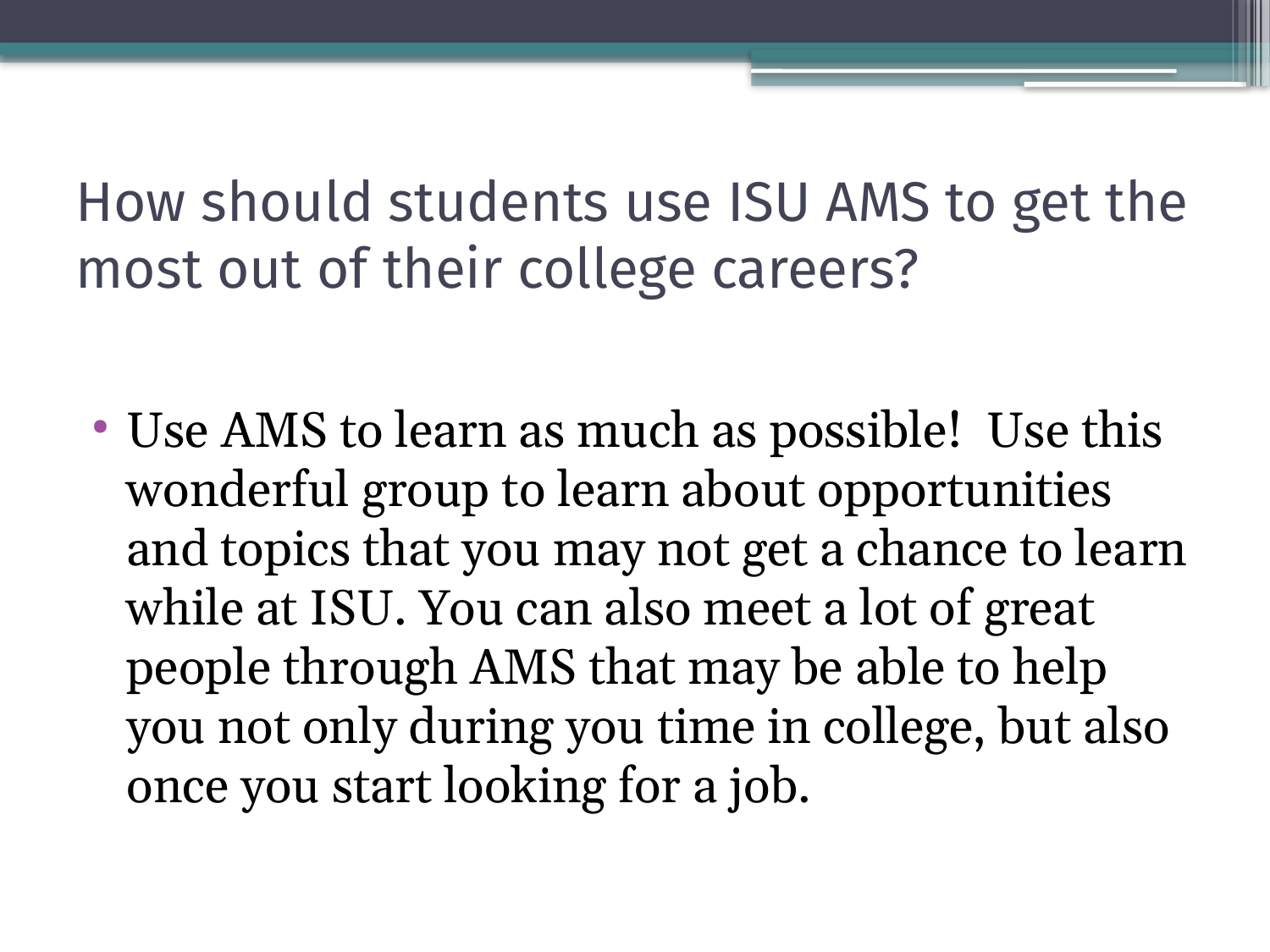

# How should students use ISU AMS to get the most out of their college careers?
Use AMS to learn as much as possible!  Use this wonderful group to learn about opportunities and topics that you may not get a chance to learn while at ISU. You can also meet a lot of great people through AMS that may be able to help you not only during you time in college, but also once you start looking for a job.